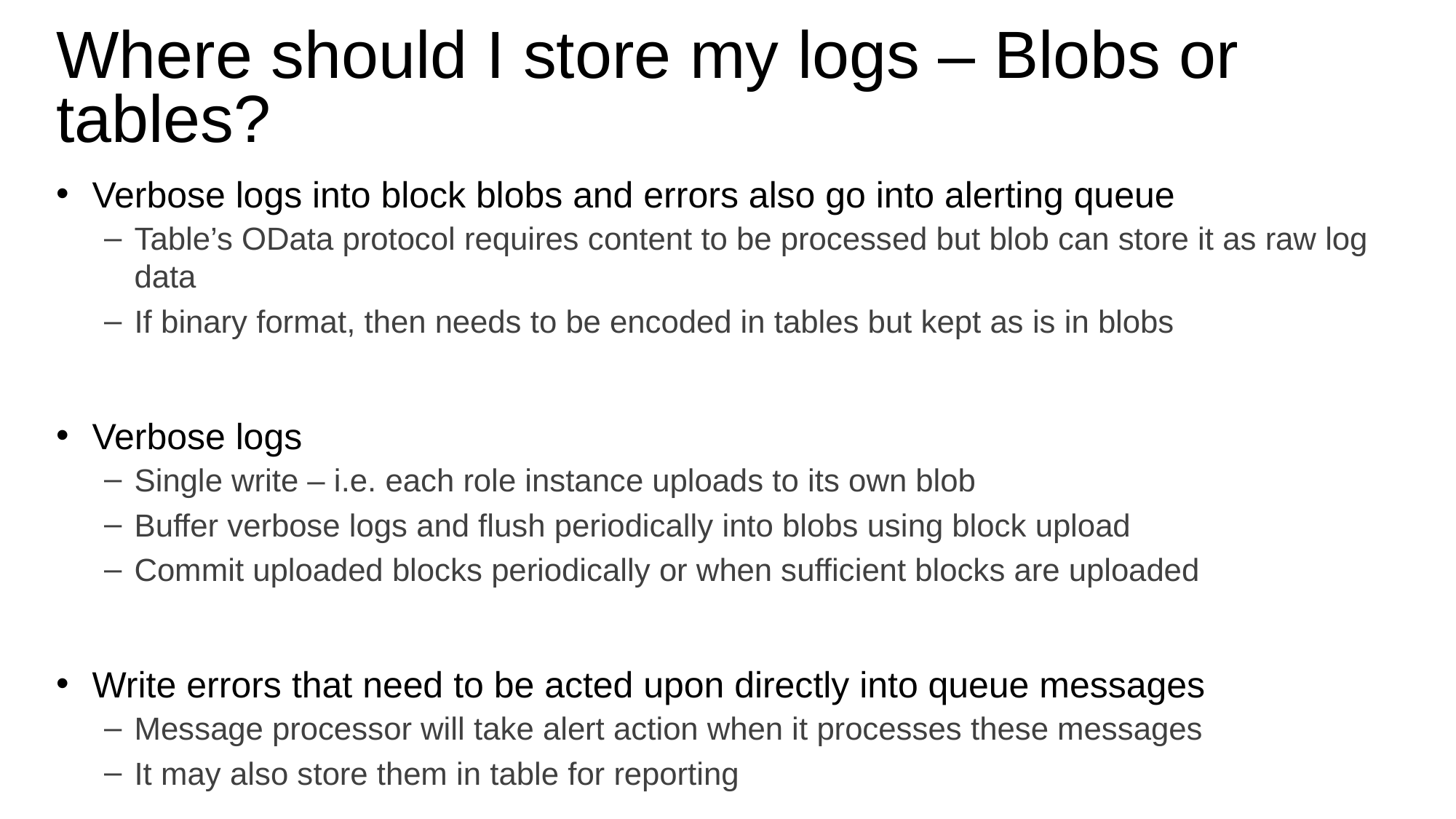

# Where should I store my logs – Blobs or tables?
Verbose logs into block blobs and errors also go into alerting queue
Table’s OData protocol requires content to be processed but blob can store it as raw log data
If binary format, then needs to be encoded in tables but kept as is in blobs

Verbose logs
Single write – i.e. each role instance uploads to its own blob
Buffer verbose logs and flush periodically into blobs using block upload
Commit uploaded blocks periodically or when sufficient blocks are uploaded

Write errors that need to be acted upon directly into queue messages
Message processor will take alert action when it processes these messages
It may also store them in table for reporting